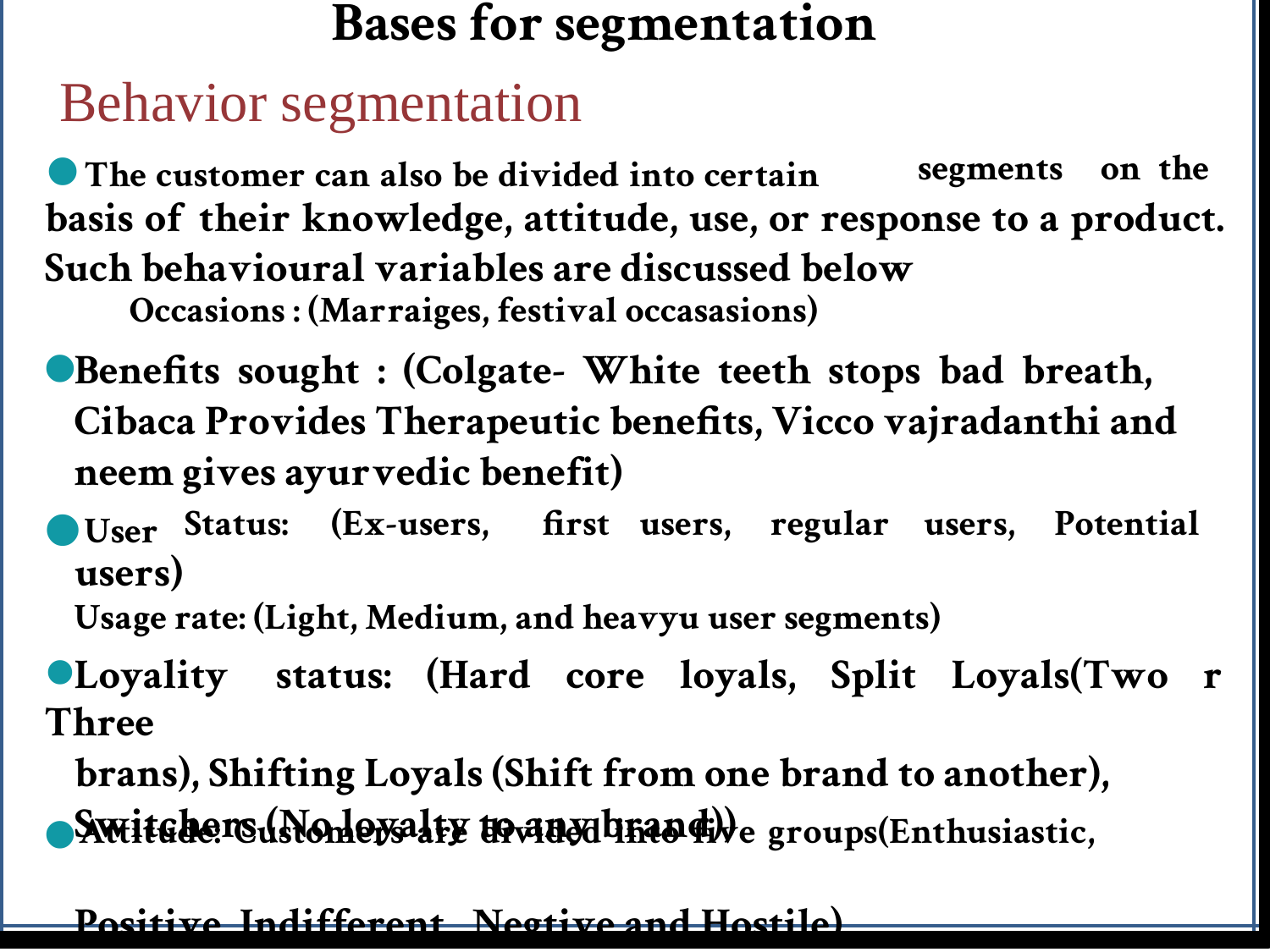

Bases for segmentation
Behavior segmentation
basis of their knowledge, attitude, use, or response to a product.
Such behavioural variables are discussed below
Benefits  sought  :  (Colgate-  White  teeth  stops  bad  breath,
Cibaca Provides Therapeutic benefits, Vicco vajradanthi and
neem gives ayurvedic benefit)
users)
Loyality  status: (Hard core loyals, Split Loyals(Two r Three
brans), Shifting Loyals (Shift from one brand to another),
Switchers (No loyalty to any brand))
Positive, Indifferent,  Negtive and Hostile)

•The customer can also be divided into certain
Occasions : (Marraiges, festival occasasions)
•
segments
on
the
•User
Status:
(Ex-users,
first
users,
regular
users,
Potential
Usage rate: (Light, Medium, and heavyu user segments)
•
•Attitude: Customers are divided into five groups(Enthusiastic,